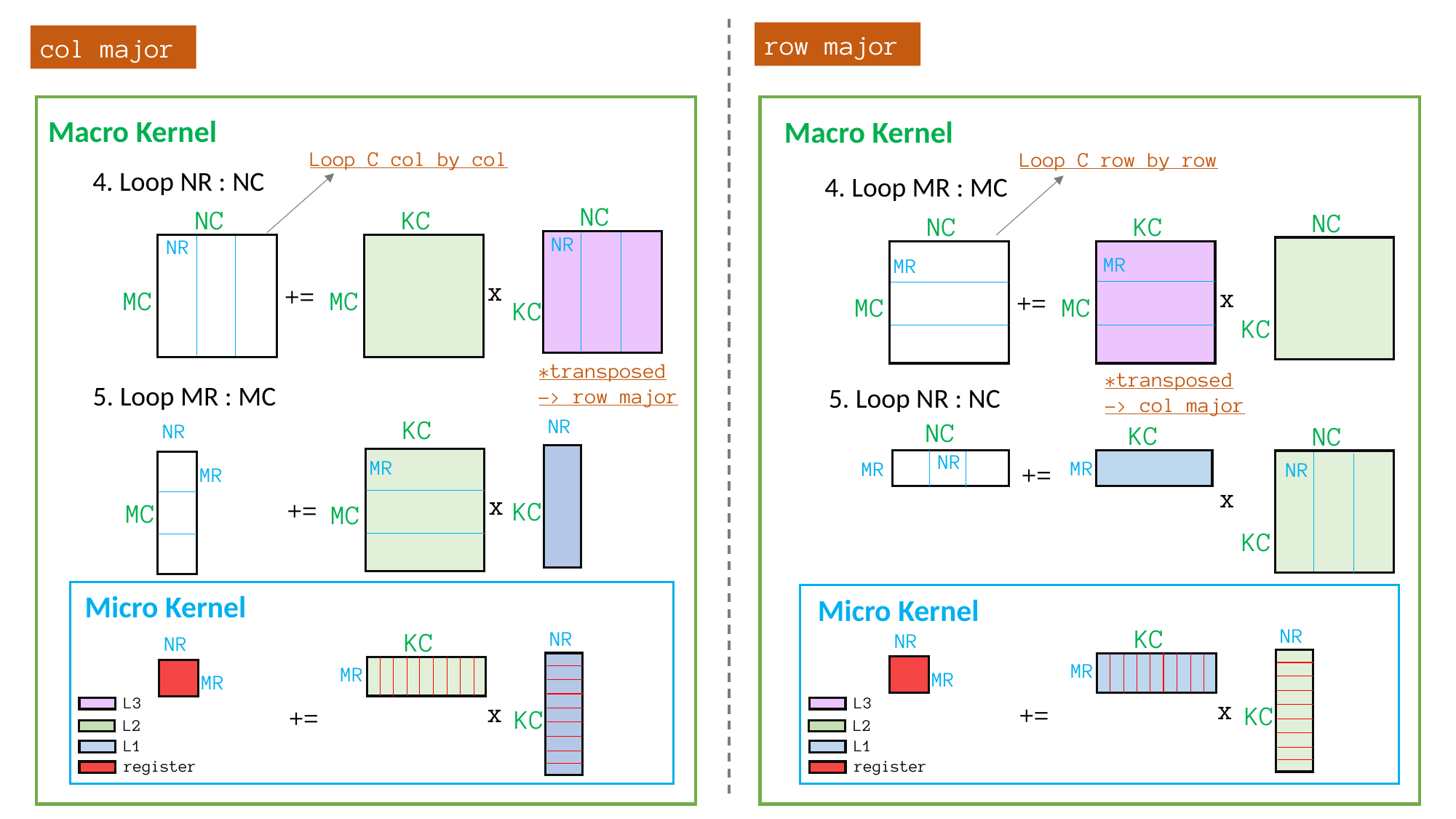

row major
col major

Macro Kernel
Macro Kernel
Loop C col by col
Loop C row by row
4. Loop NR : NC
4. Loop MR : MC
NC
NC
KC
NC
NC
KC
NR
NR

MR
MR
x
+=
x
+=
MC
MC
MC
MC
KC
KC
*transposed
-> row major
*transposed
-> col major
5. Loop MR : MC
5. Loop NR : NC
KC
NR
NC
KC
NR
NC
NR

MR
MR

+=
MR

NR

MR
x
x
+=
KC
MC
MC
KC

Micro Kernel

Micro Kernel
KC
NR
KC
NR
NR
NR

MR

MR

MR
MR
x
L3
L3
+=
x
KC
+=
KC

L2
L2

L1
L1

register
register